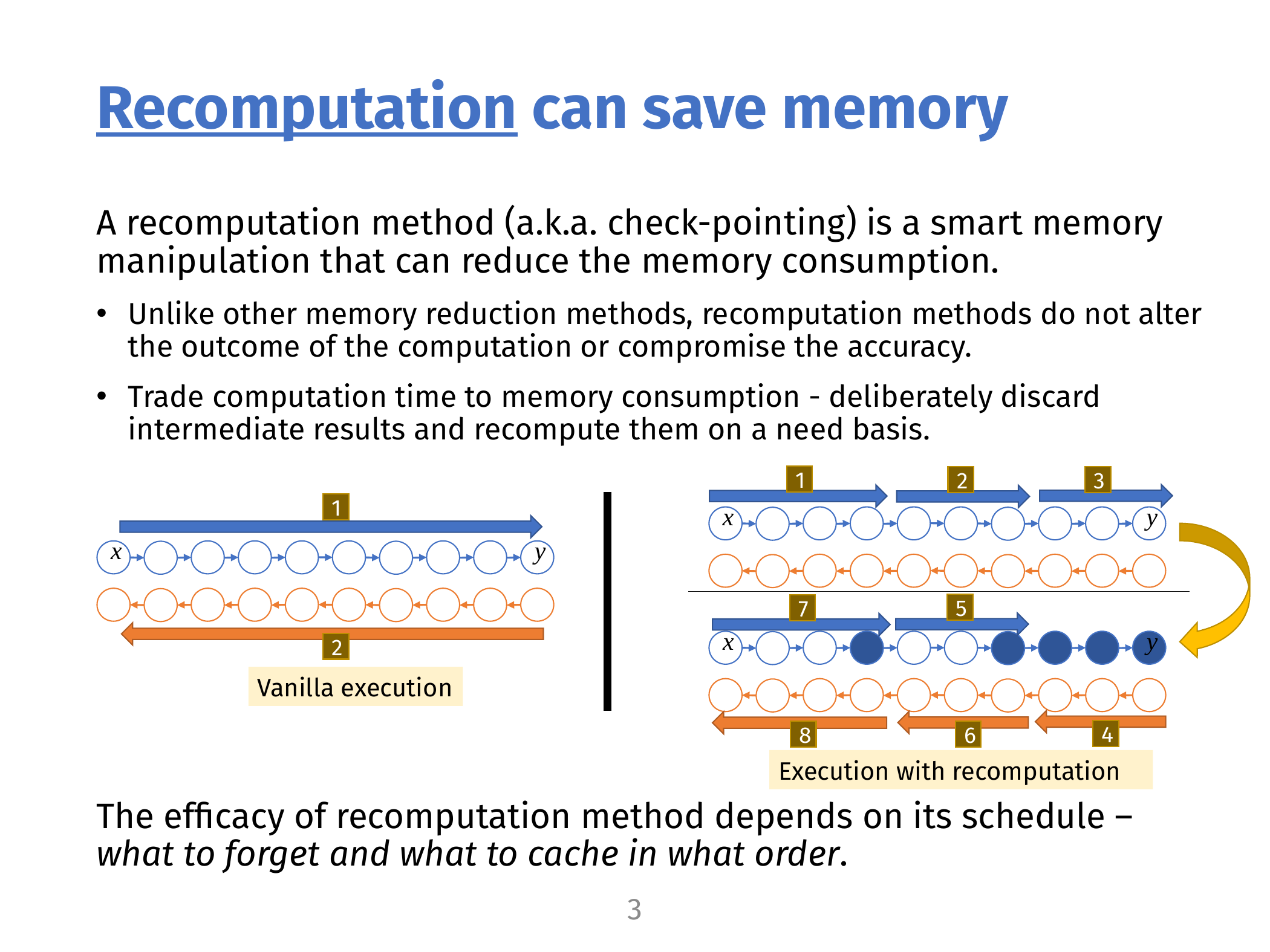

# Recomputation can save memory
A recomputation method (a.k.a. check-pointing) is a smart memory manipulation that can reduce the memory consumption.
Unlike other memory reduction methods, recomputation methods do not alter the outcome of the computation or compromise the accuracy.
Trade computation time to memory consumption - deliberately discard intermediate results and recompute them on a need basis.

The efficacy of recomputation method depends on its schedule –
what to forget and what to cache in what order.
1
3
2

1

y

x

y

x

5
7

y

x

2
Vanilla execution

4
8
6
Execution with recomputation
3